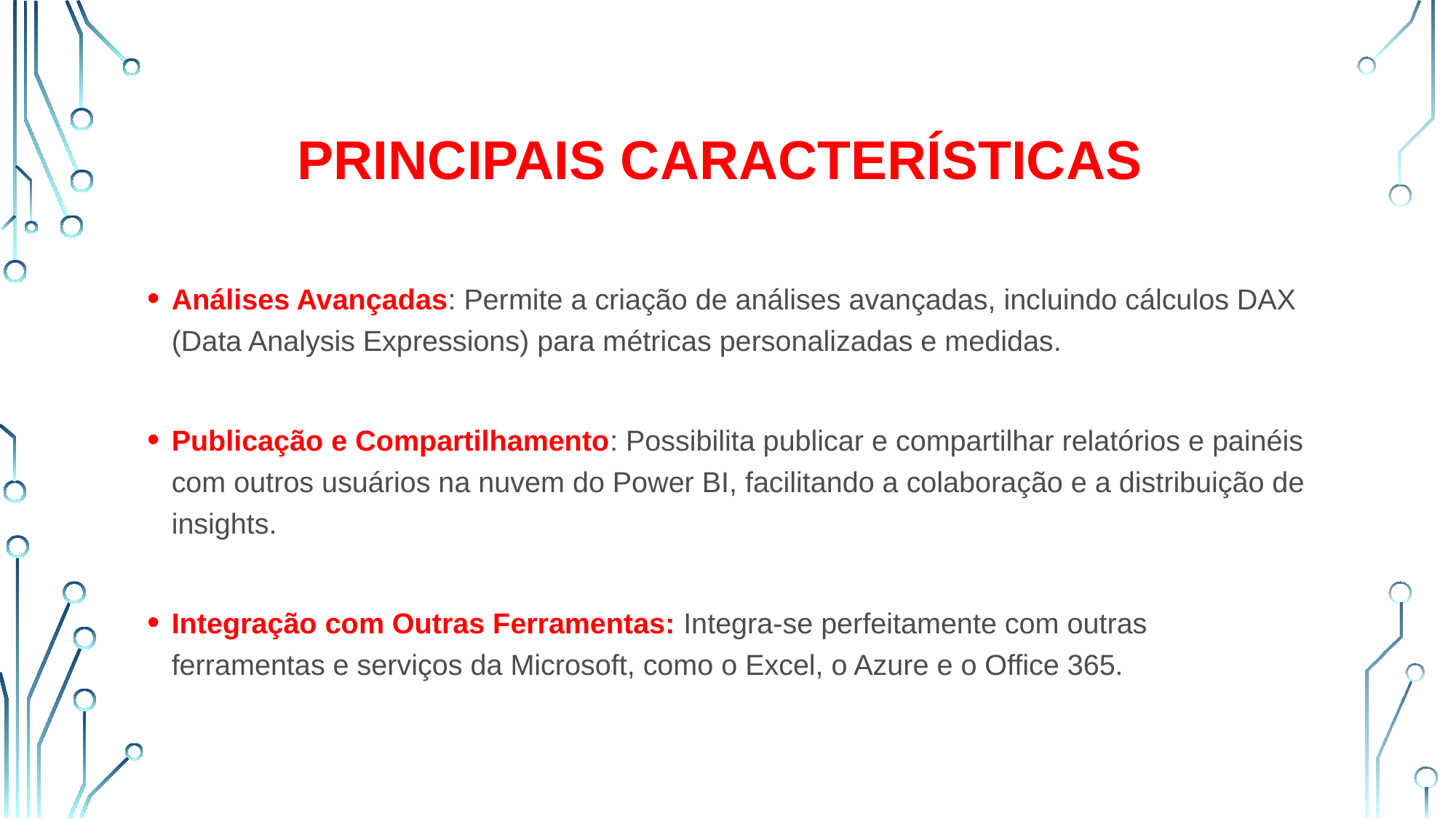

# Principais Características
Análises Avançadas: Permite a criação de análises avançadas, incluindo cálculos DAX (Data Analysis Expressions) para métricas personalizadas e medidas.

Publicação e Compartilhamento: Possibilita publicar e compartilhar relatórios e painéis com outros usuários na nuvem do Power BI, facilitando a colaboração e a distribuição de insights.

Integração com Outras Ferramentas: Integra-se perfeitamente com outras ferramentas e serviços da Microsoft, como o Excel, o Azure e o Office 365.